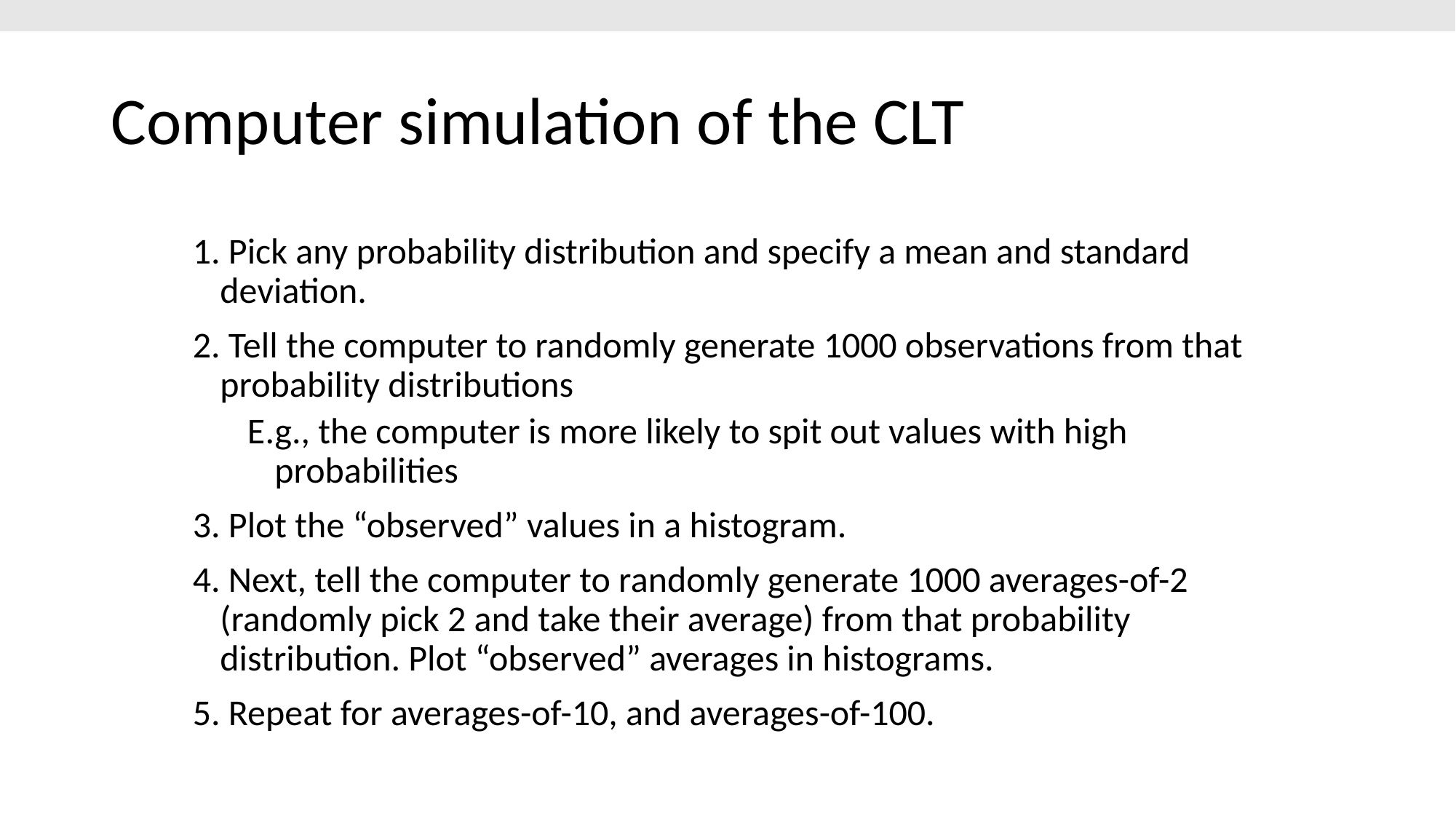

# Computer simulation of the CLT
1. Pick any probability distribution and specify a mean and standard deviation.
2. Tell the computer to randomly generate 1000 observations from that probability distributions
E.g., the computer is more likely to spit out values with high probabilities
3. Plot the “observed” values in a histogram.
4. Next, tell the computer to randomly generate 1000 averages-of-2 (randomly pick 2 and take their average) from that probability distribution. Plot “observed” averages in histograms.
5. Repeat for averages-of-10, and averages-of-100.